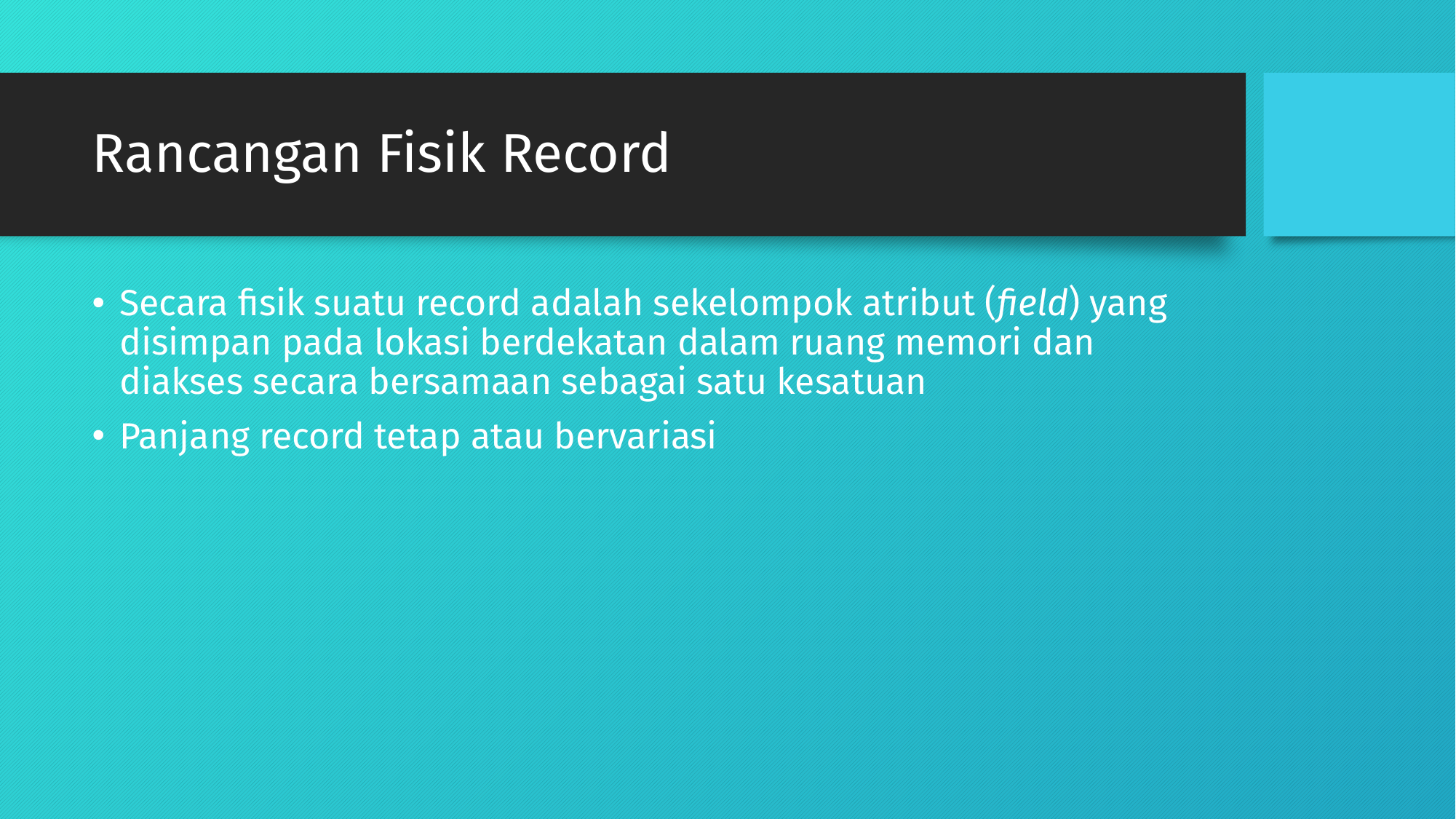

# Rancangan Fisik Record
Secara fisik suatu record adalah sekelompok atribut (field) yang disimpan pada lokasi berdekatan dalam ruang memori dan diakses secara bersamaan sebagai satu kesatuan
Panjang record tetap atau bervariasi